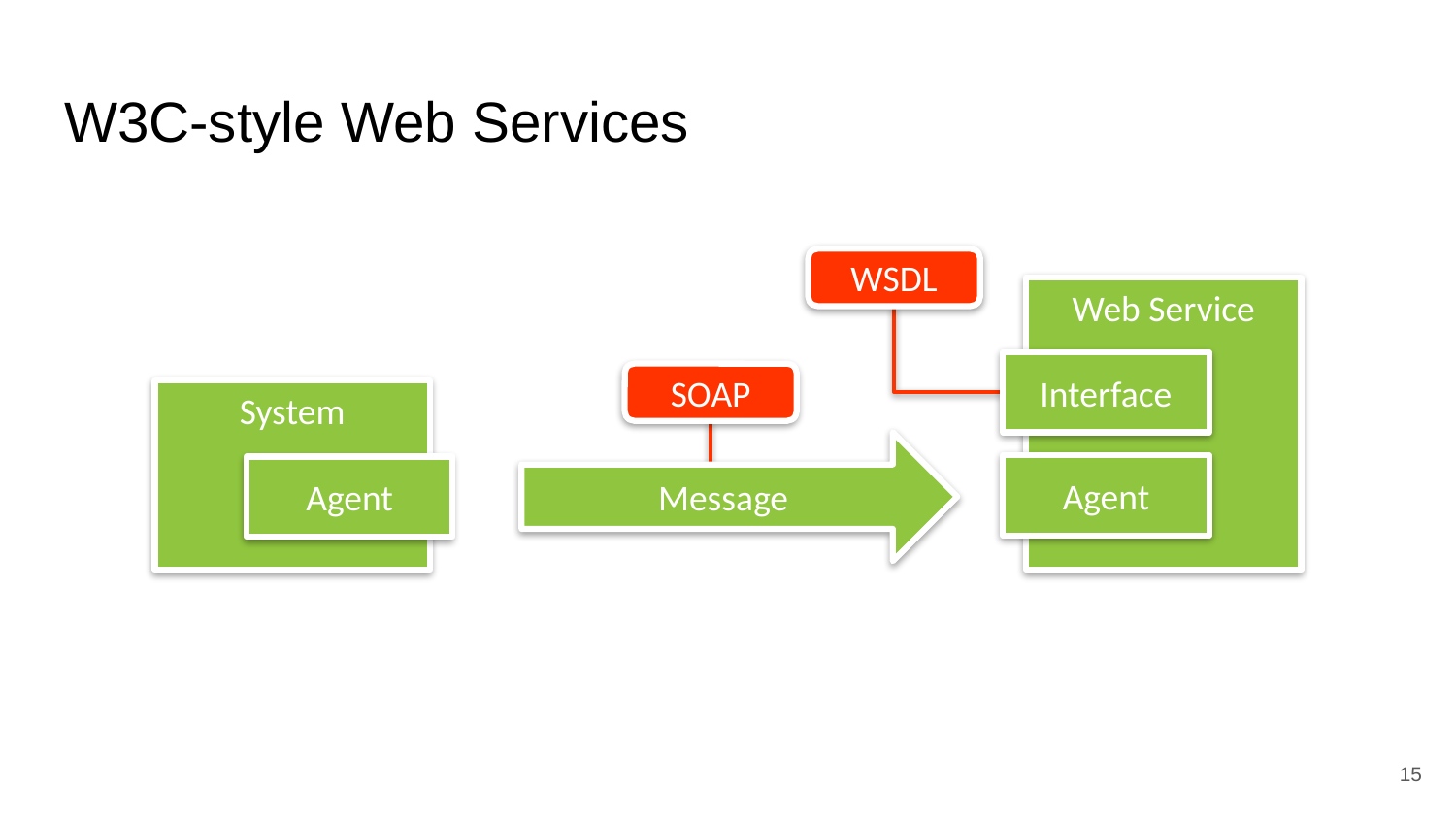

# W3C-style Web Services
WSDL
Web Service
Interface
Agent
SOAP
System
Message
Agent
15